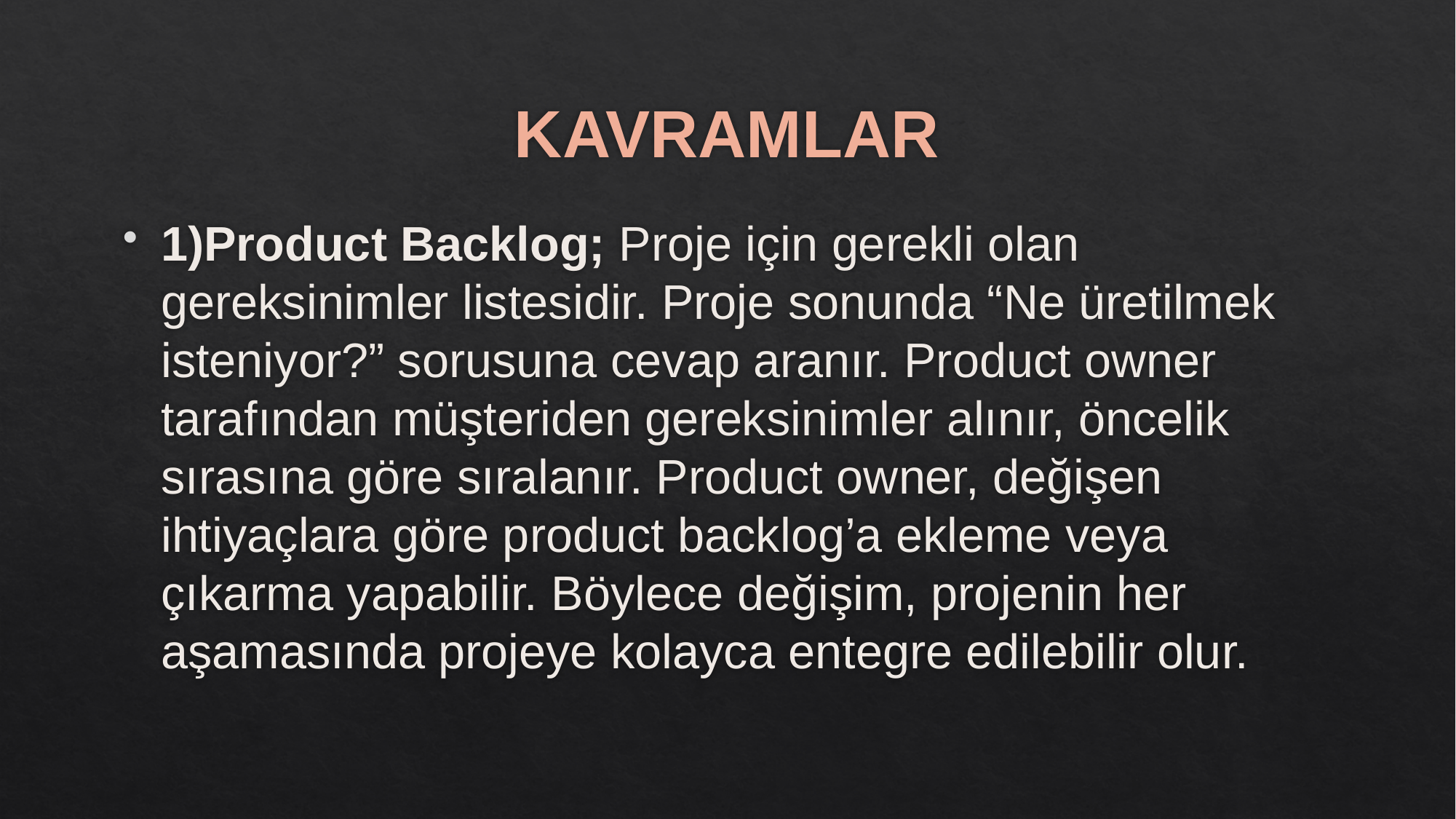

# KAVRAMLAR
1)Product Backlog; Proje için gerekli olan gereksinimler listesidir. Proje sonunda “Ne üretilmek isteniyor?” sorusuna cevap aranır. Product owner tarafından müşteriden gereksinimler alınır, öncelik sırasına göre sıralanır. Product owner, değişen ihtiyaçlara göre product backlog’a ekleme veya çıkarma yapabilir. Böylece değişim, projenin her aşamasında projeye kolayca entegre edilebilir olur.